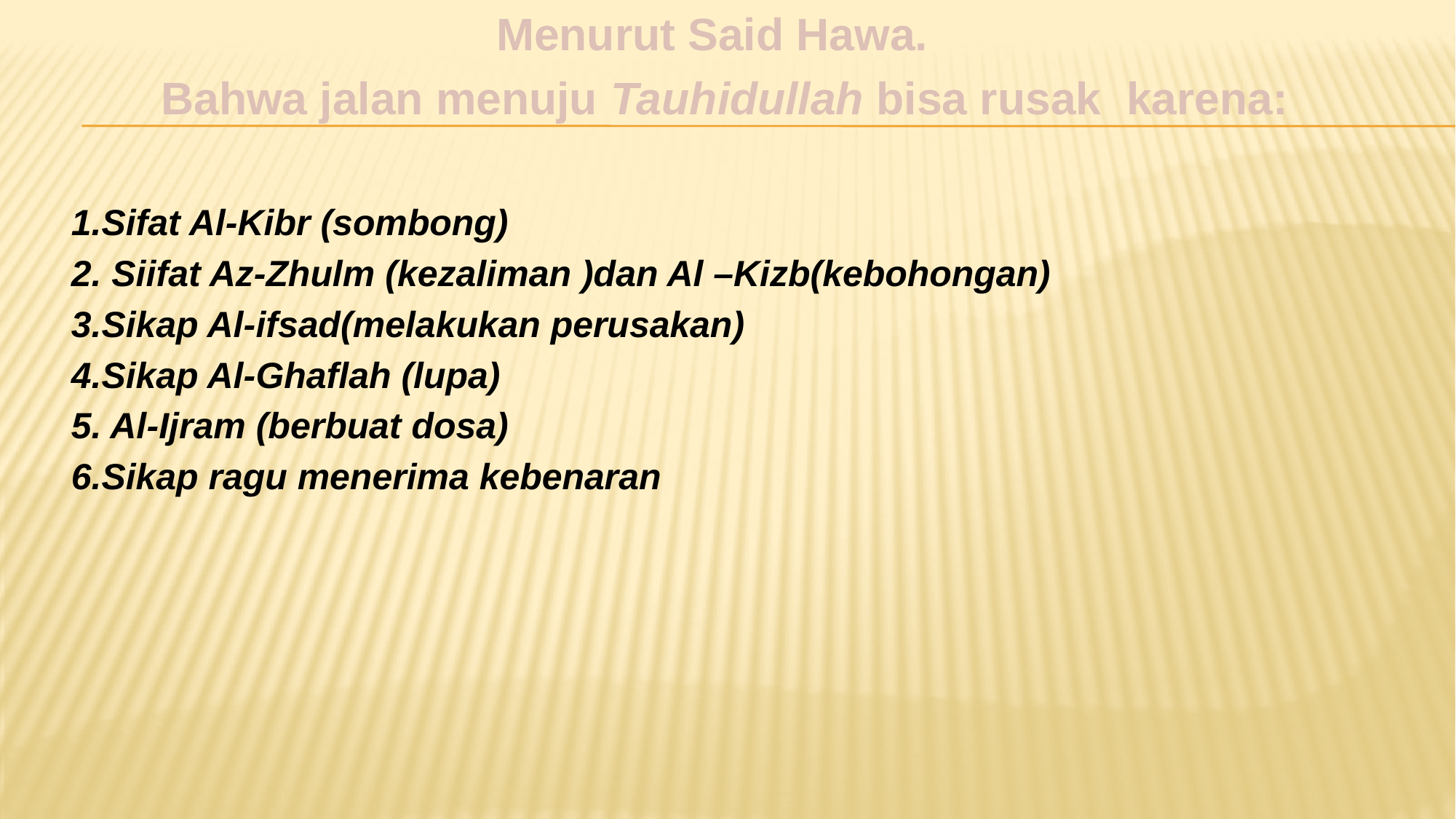

Menurut Said Hawa.
 Bahwa jalan menuju Tauhidullah bisa rusak  karena:

1.Sifat Al-Kibr (sombong)
2. Siifat Az-Zhulm (kezaliman )dan Al –Kizb(kebohongan)
3.Sikap Al-ifsad(melakukan perusakan)
4.Sikap Al-Ghaflah (lupa)
5. Al-Ijram (berbuat dosa)
6.Sikap ragu menerima kebenaran